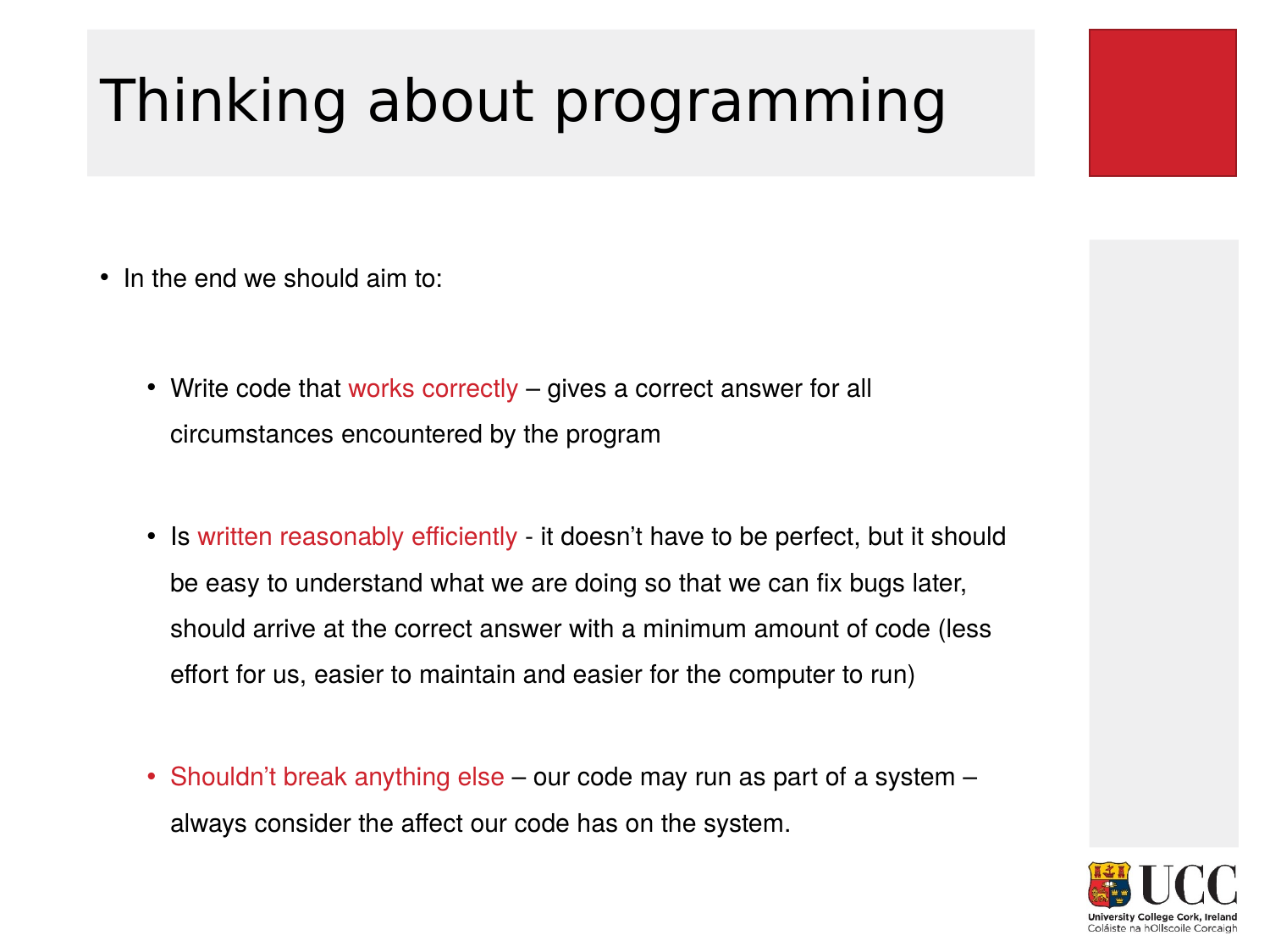

# Thinking about programming
In the end we should aim to:

Write code that works correctly – gives a correct answer for all circumstances encountered by the program

Is written reasonably efficiently - it doesn’t have to be perfect, but it should be easy to understand what we are doing so that we can fix bugs later, should arrive at the correct answer with a minimum amount of code (less effort for us, easier to maintain and easier for the computer to run)

Shouldn’t break anything else – our code may run as part of a system – always consider the affect our code has on the system.